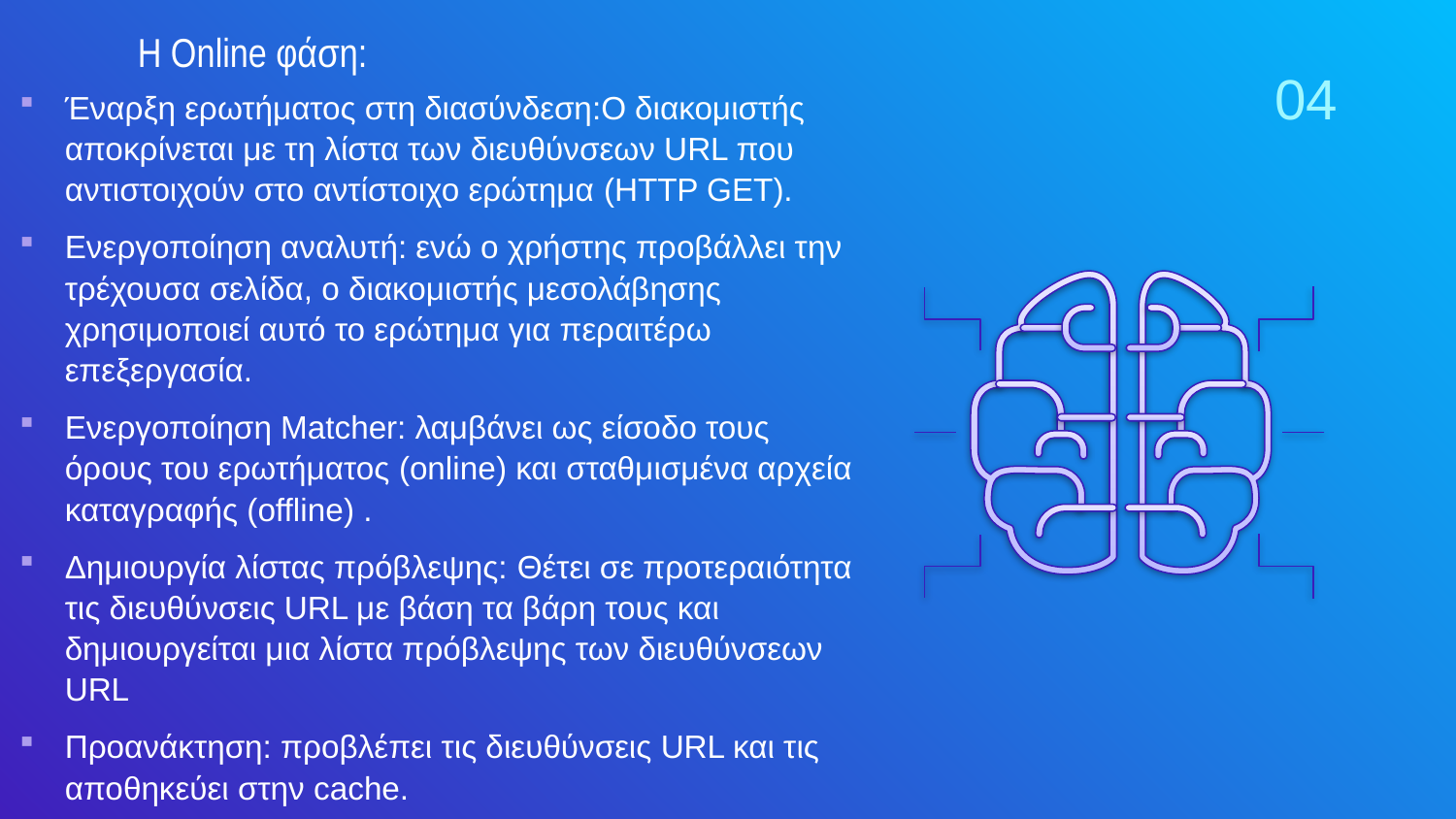

04
# H Online φάση:
Έναρξη ερωτήματος στη διασύνδεση:Ο διακομιστής αποκρίνεται με τη λίστα των διευθύνσεων URL που αντιστοιχούν στο αντίστοιχο ερώτημα (HTTP GET).
Ενεργοποίηση αναλυτή: ενώ ο χρήστης προβάλλει την τρέχουσα σελίδα, ο διακομιστής μεσολάβησης χρησιμοποιεί αυτό το ερώτημα για περαιτέρω επεξεργασία.
Ενεργοποίηση Matcher: λαμβάνει ως είσοδο τους όρους του ερωτήματος (online) και σταθμισμένα αρχεία καταγραφής (offline) .
Δημιουργία λίστας πρόβλεψης: Θέτει σε προτεραιότητα τις διευθύνσεις URL με βάση τα βάρη τους και δημιουργείται μια λίστα πρόβλεψης των διευθύνσεων URL
Προανάκτηση: προβλέπει τις διευθύνσεις URL και τις αποθηκεύει στην cache.